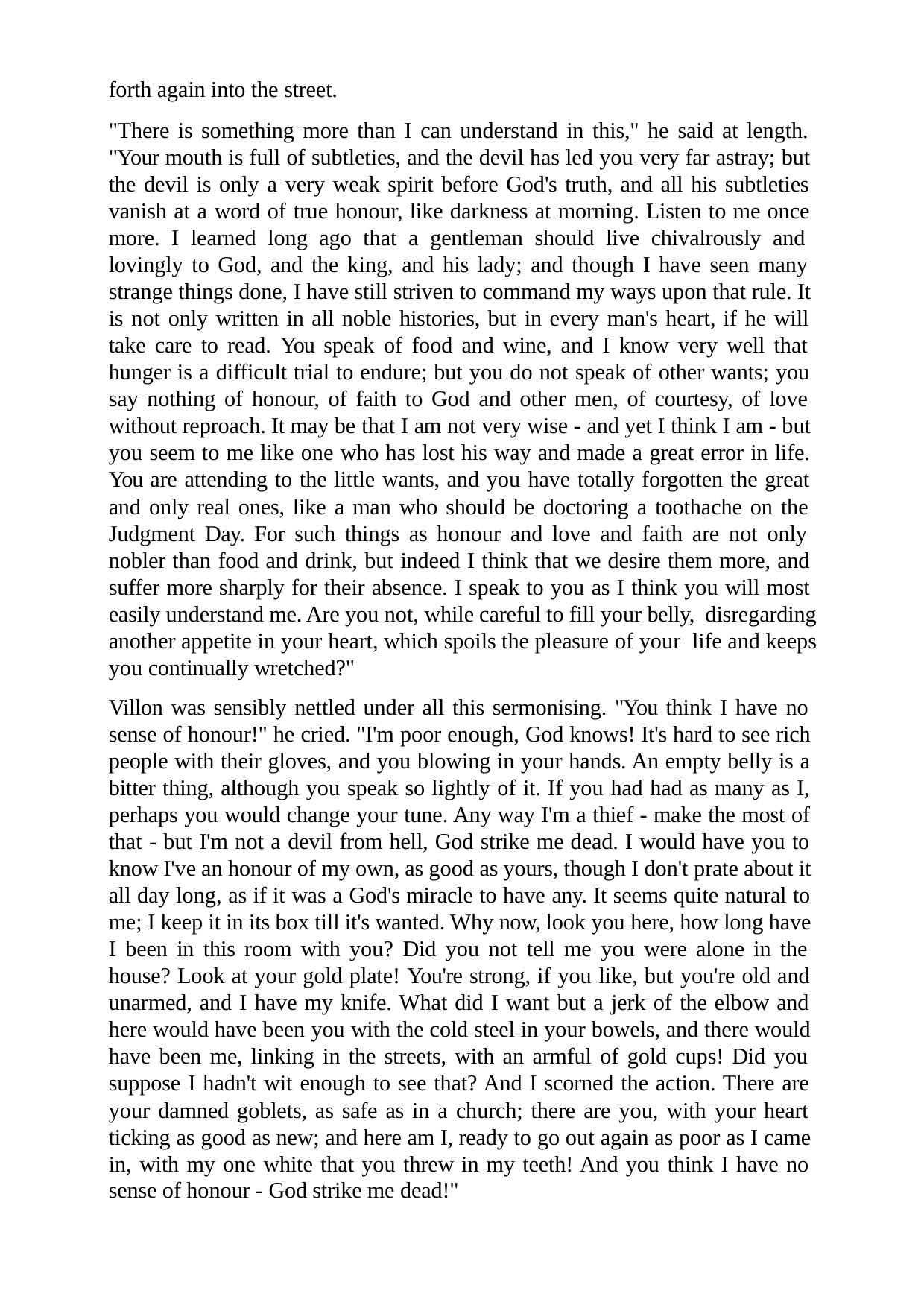

forth again into the street.
"There is something more than I can understand in this," he said at length.  "Your mouth is full of subtleties, and the devil has led you very far astray; but  the devil is only a very weak spirit before God's truth, and all his subtleties  vanish at a word of true honour, like darkness at morning. Listen to me once  more. I learned long ago that a gentleman should live chivalrously and  lovingly to God, and the king, and his lady; and though I have seen many  strange things done, I have still striven to command my ways upon that rule. It  is not only written in all noble histories, but in every man's heart, if he will  take care to read. You speak of food and wine, and I know very well that  hunger is a difficult trial to endure; but you do not speak of other wants; you  say nothing of honour, of faith to God and other men, of courtesy, of love  without reproach. It may be that I am not very wise - and yet I think I am - but  you seem to me like one who has lost his way and made a great error in life.  You are attending to the little wants, and you have totally forgotten the great  and only real ones, like a man who should be doctoring a toothache on the  Judgment Day. For such things as honour and love and faith are not only  nobler than food and drink, but indeed I think that we desire them more, and  suffer more sharply for their absence. I speak to you as I think you will most  easily understand me. Are you not, while careful to fill your belly,  disregarding another appetite in your heart, which spoils the pleasure of your  life and keeps you continually wretched?"
Villon was sensibly nettled under all this sermonising. "You think I have no  sense of honour!" he cried. "I'm poor enough, God knows! It's hard to see rich  people with their gloves, and you blowing in your hands. An empty belly is a  bitter thing, although you speak so lightly of it. If you had had as many as I,  perhaps you would change your tune. Any way I'm a thief - make the most of  that - but I'm not a devil from hell, God strike me dead. I would have you to  know I've an honour of my own, as good as yours, though I don't prate about it  all day long, as if it was a God's miracle to have any. It seems quite natural to  me; I keep it in its box till it's wanted. Why now, look you here, how long have  I been in this room with you? Did you not tell me you were alone in the  house? Look at your gold plate! You're strong, if you like, but you're old and  unarmed, and I have my knife. What did I want but a jerk of the elbow and  here would have been you with the cold steel in your bowels, and there would  have been me, linking in the streets, with an armful of gold cups! Did you  suppose I hadn't wit enough to see that? And I scorned the action. There are  your damned goblets, as safe as in a church; there are you, with your heart  ticking as good as new; and here am I, ready to go out again as poor as I came  in, with my one white that you threw in my teeth! And you think I have no  sense of honour - God strike me dead!"